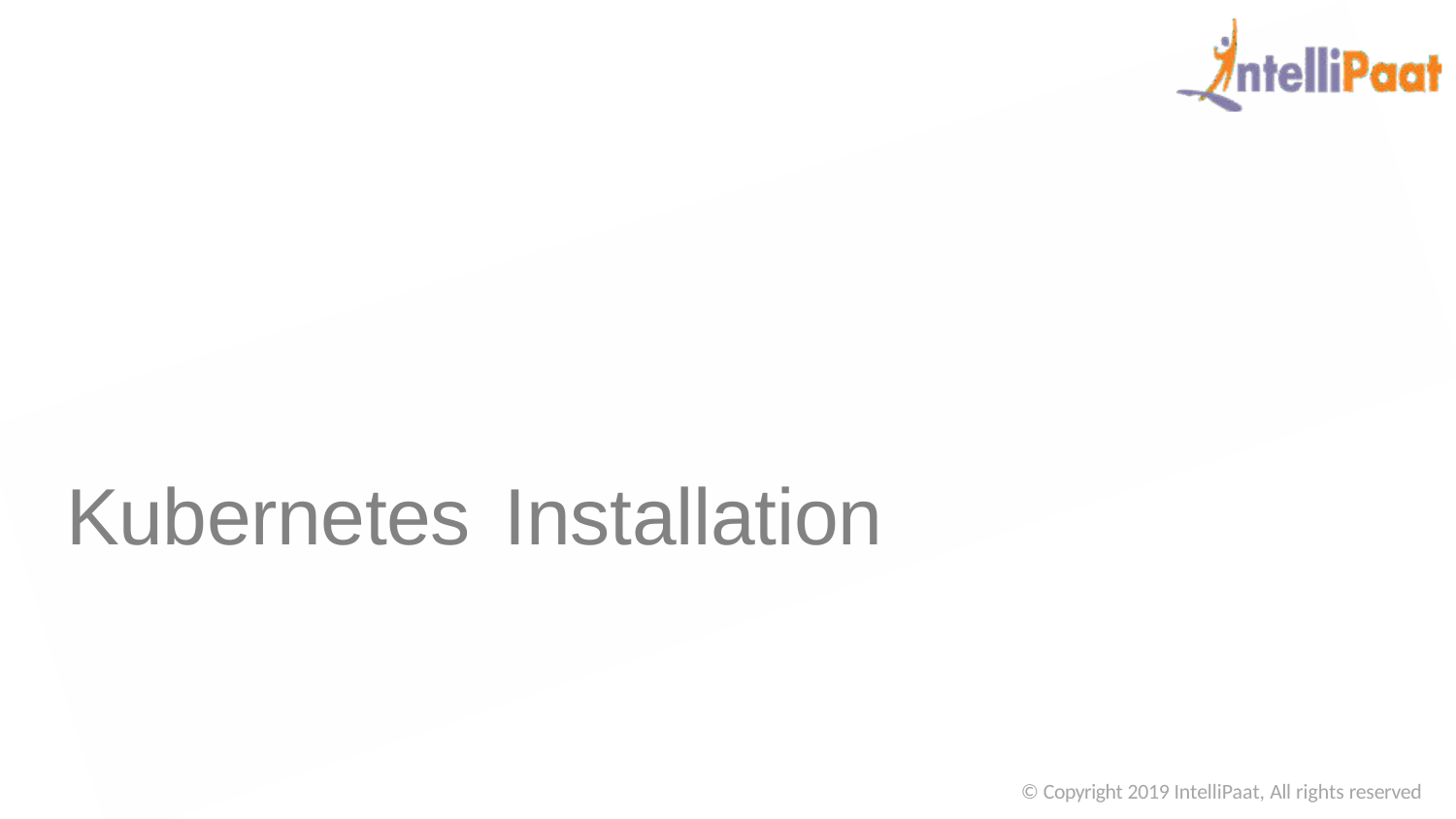

# Kubernetes	Installation
© Copyright 2019 IntelliPaat, All rights reserved